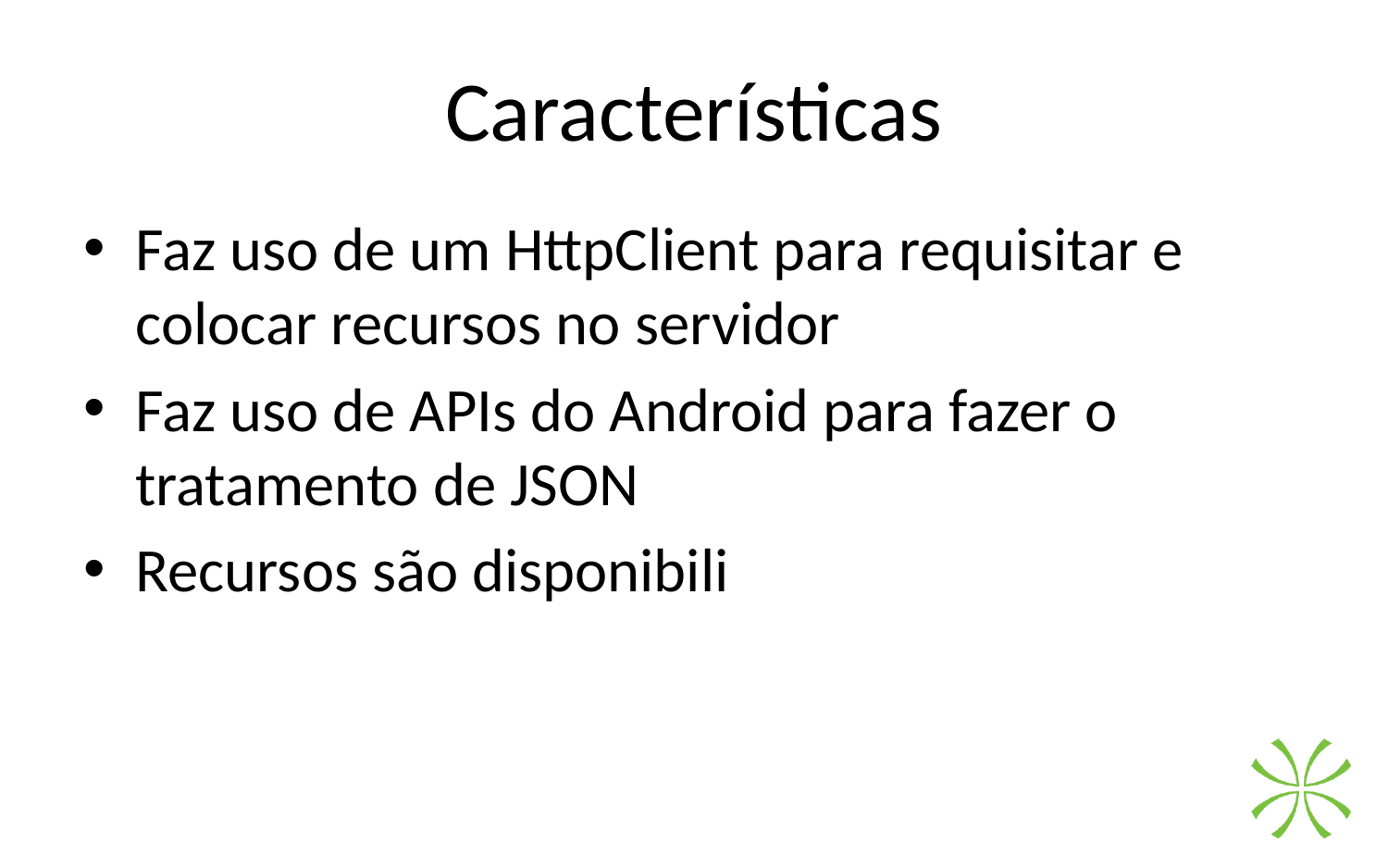

# Características
Faz uso de um HttpClient para requisitar e colocar recursos no servidor
Faz uso de APIs do Android para fazer o tratamento de JSON
Recursos são disponibili